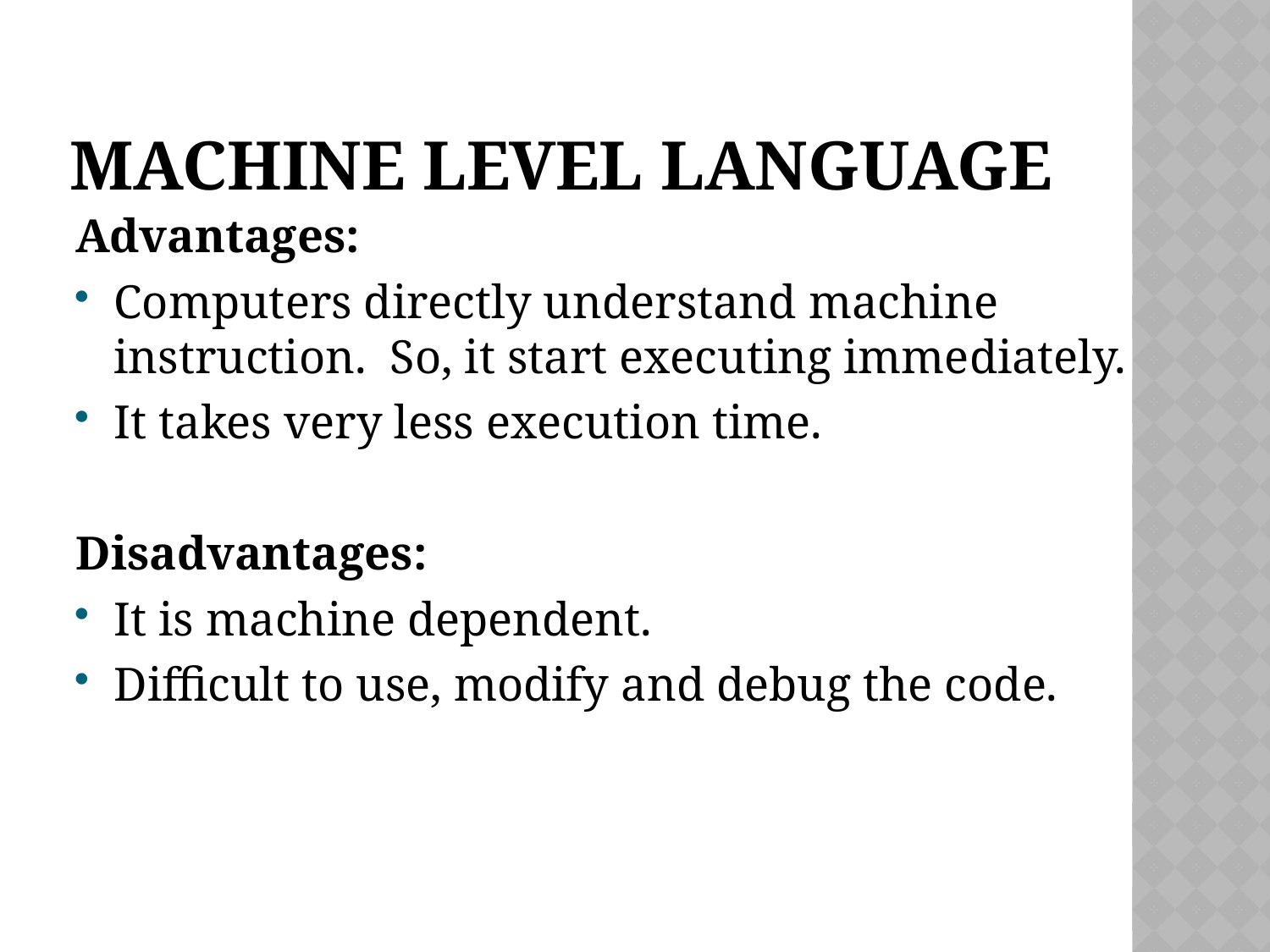

# Machine Level Language
Advantages:
Computers directly understand machine instruction.  So, it start executing immediately.
It takes very less execution time.

Disadvantages:
It is machine dependent.
Difficult to use, modify and debug the code.